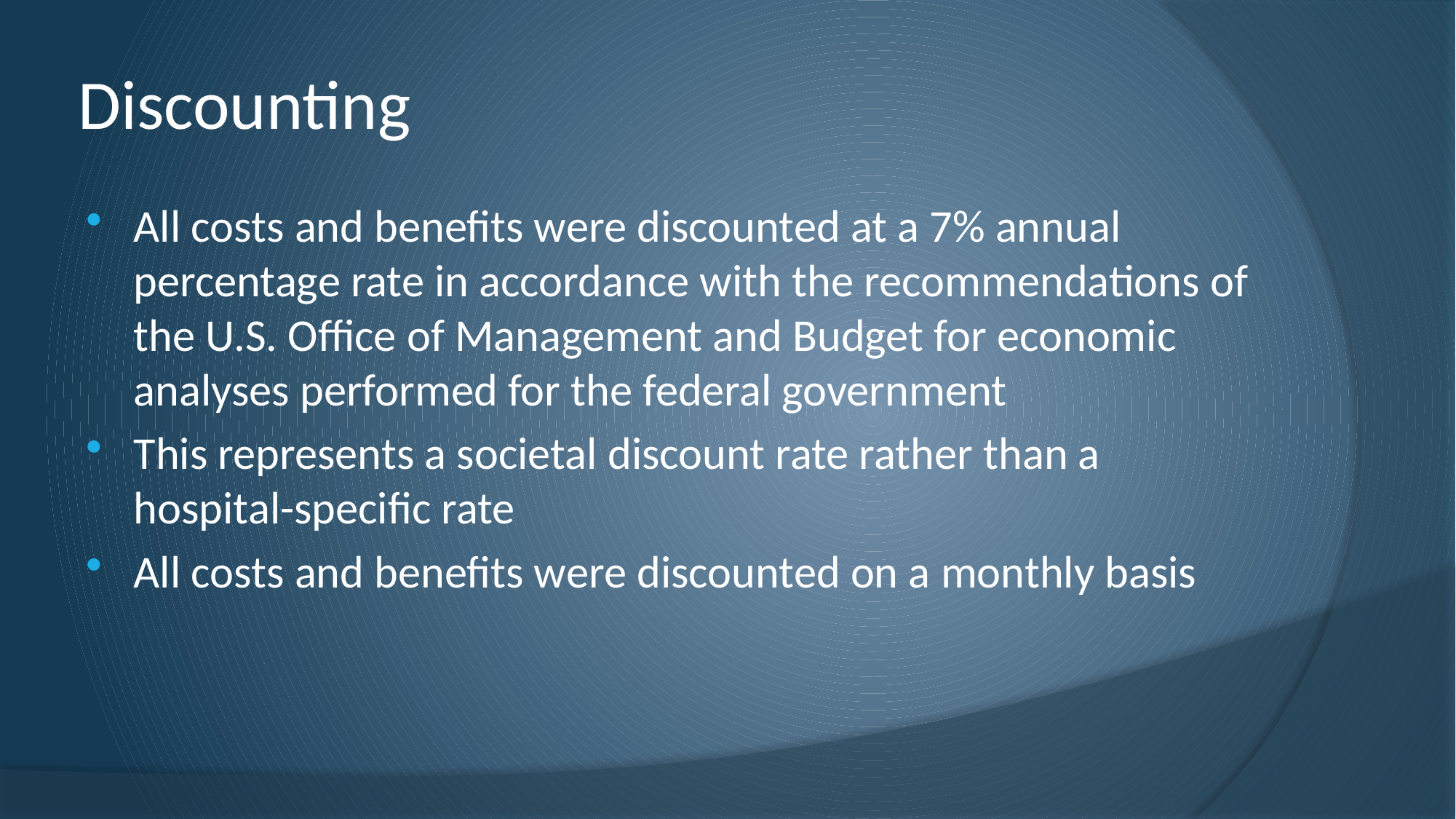

# Discounting
All costs and benefits were discounted at a 7% annual percentage rate in accordance with the recommendations of the U.S. Office of Management and Budget for economic analyses performed for the federal government
This represents a societal discount rate rather than a hospital-specific rate
All costs and benefits were discounted on a monthly basis